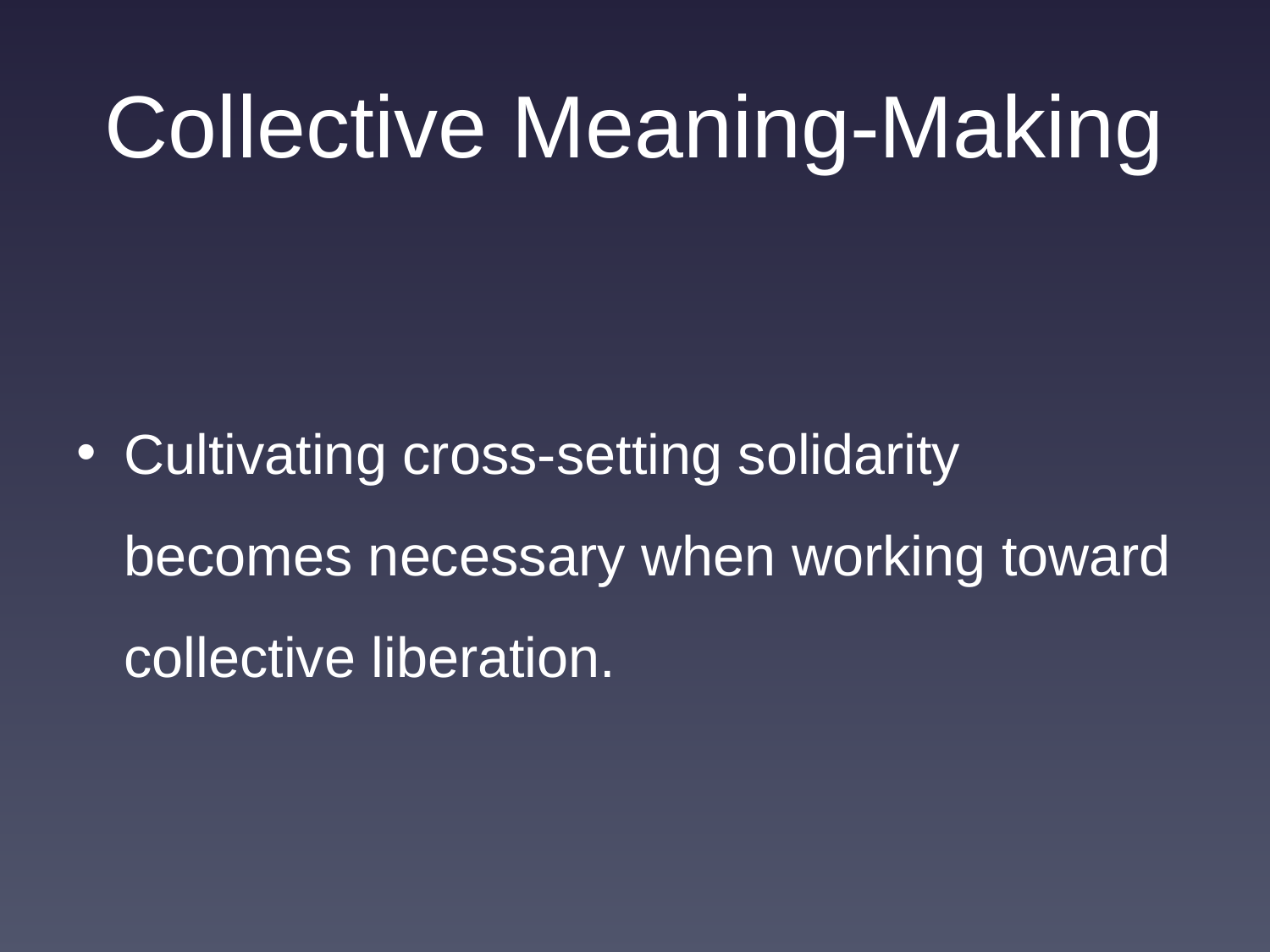

# Collective Meaning-Making
Cultivating cross-setting solidarity becomes necessary when working toward collective liberation.